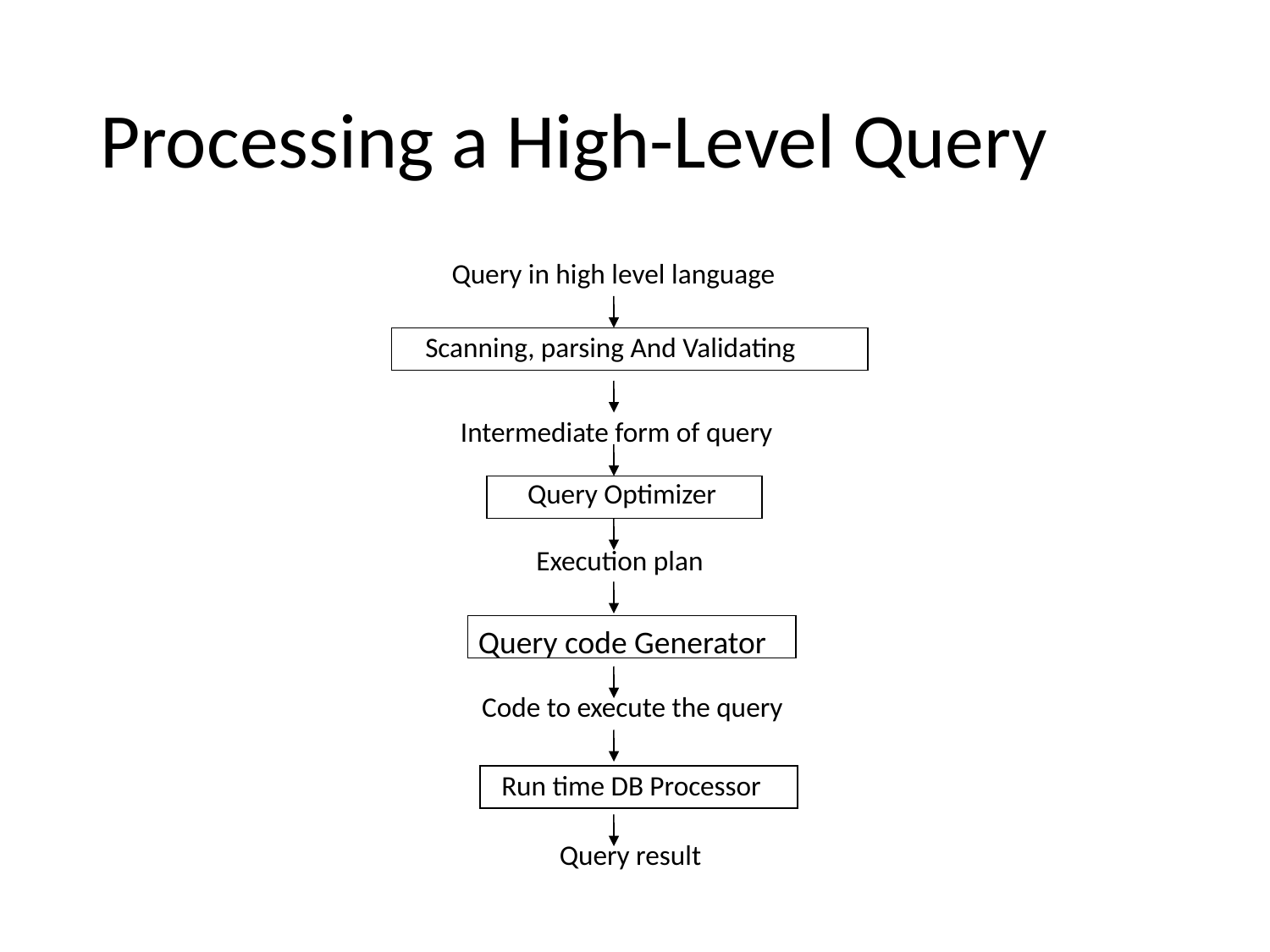

# Processing a High-Level Query
Query in high level language

Scanning, parsing And Validating

Intermediate form of query

Query Optimizer

Execution plan

Query code Generator

Code to execute the query

Run time DB Processor

Query result